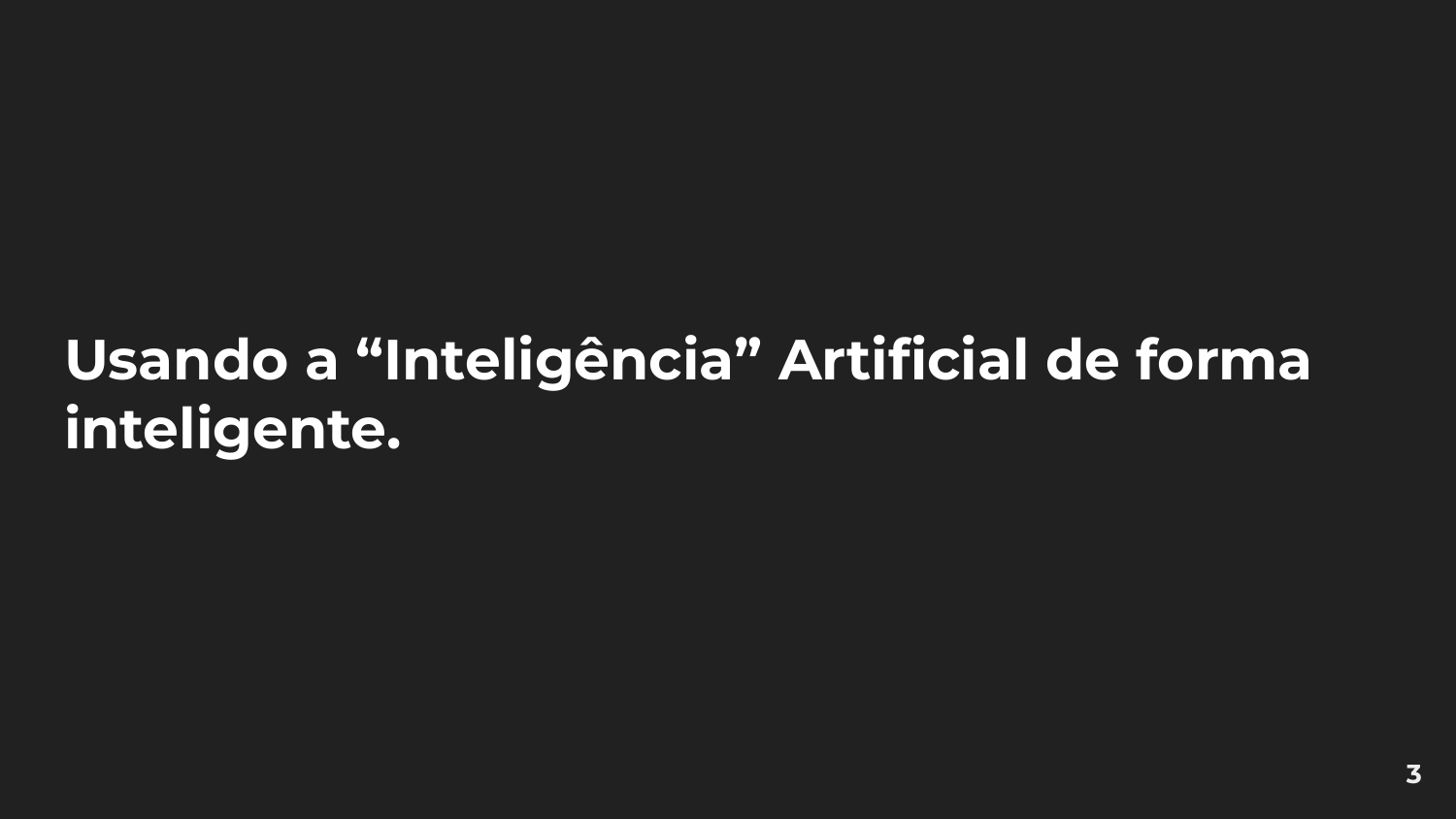

Usando a “Inteligência” Artificial de forma inteligente.
3